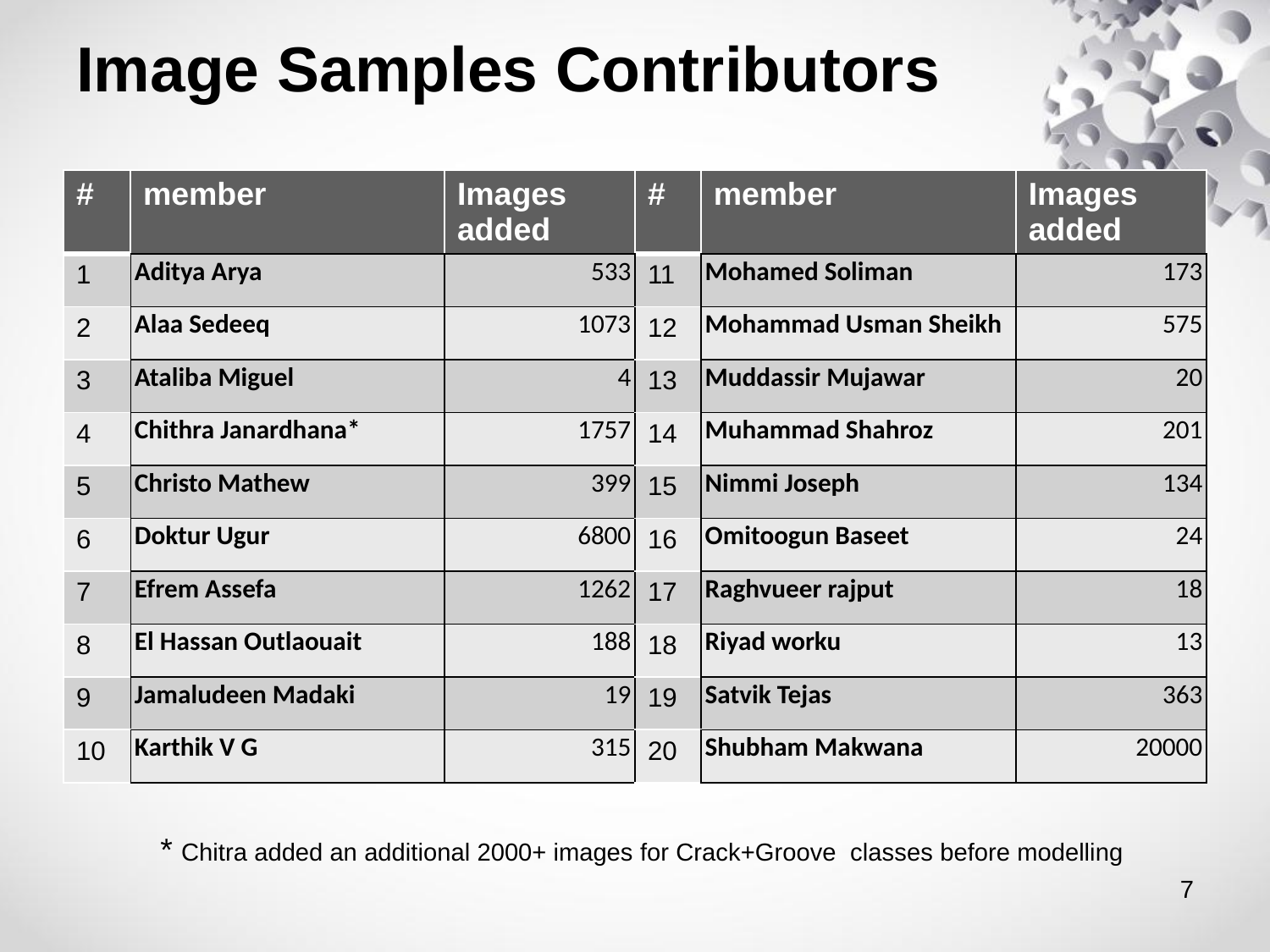

# Image Samples Contributors
| # | member | Images added | # | member | Images added |
| --- | --- | --- | --- | --- | --- |
| 1 | Aditya Arya | 533 | 11 | Mohamed Soliman | 173 |
| 2 | Alaa Sedeeq | 1073 | 12 | Mohammad Usman Sheikh | 575 |
| 3 | Ataliba Miguel | 4 | 13 | Muddassir Mujawar | 20 |
| 4 | Chithra Janardhana\* | 1757 | 14 | Muhammad Shahroz | 201 |
| 5 | Christo Mathew | 399 | 15 | Nimmi Joseph | 134 |
| 6 | Doktur Ugur | 6800 | 16 | Omitoogun Baseet | 24 |
| 7 | Efrem Assefa | 1262 | 17 | Raghvueer rajput | 18 |
| 8 | El Hassan Outlaouait | 188 | 18 | Riyad worku | 13 |
| 9 | Jamaludeen Madaki | 19 | 19 | Satvik Tejas | 363 |
| 10 | Karthik V G | 315 | 20 | Shubham Makwana | 20000 |
* Chitra added an additional 2000+ images for Crack+Groove  classes before modelling
7